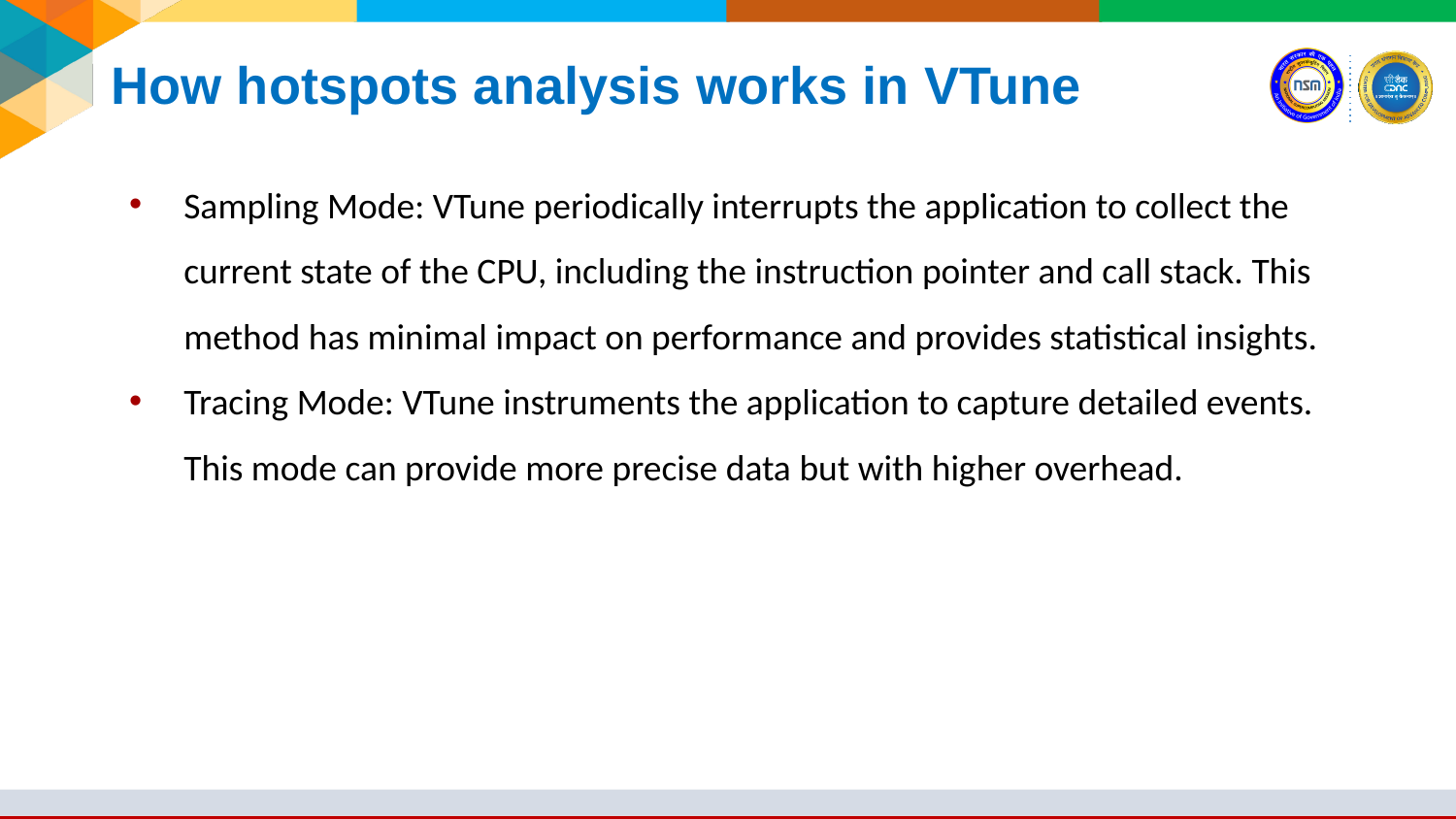

# How hotspots analysis works in VTune
Sampling Mode: VTune periodically interrupts the application to collect the current state of the CPU, including the instruction pointer and call stack. This method has minimal impact on performance and provides statistical insights.
Tracing Mode: VTune instruments the application to capture detailed events. This mode can provide more precise data but with higher overhead.